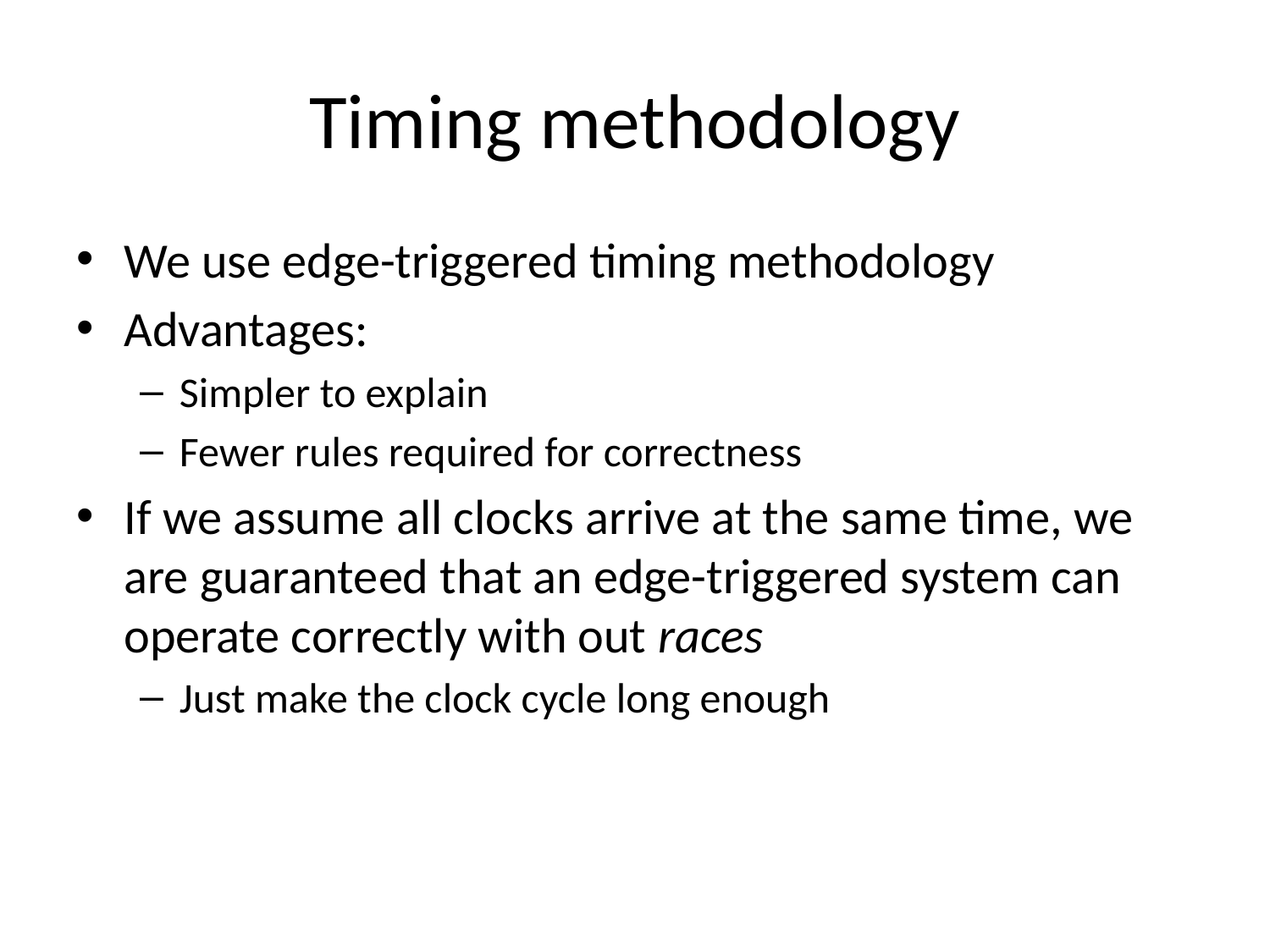

# Timing methodology
We use edge-triggered timing methodology
Advantages:
Simpler to explain
Fewer rules required for correctness
If we assume all clocks arrive at the same time, we are guaranteed that an edge-triggered system can operate correctly with out races
Just make the clock cycle long enough